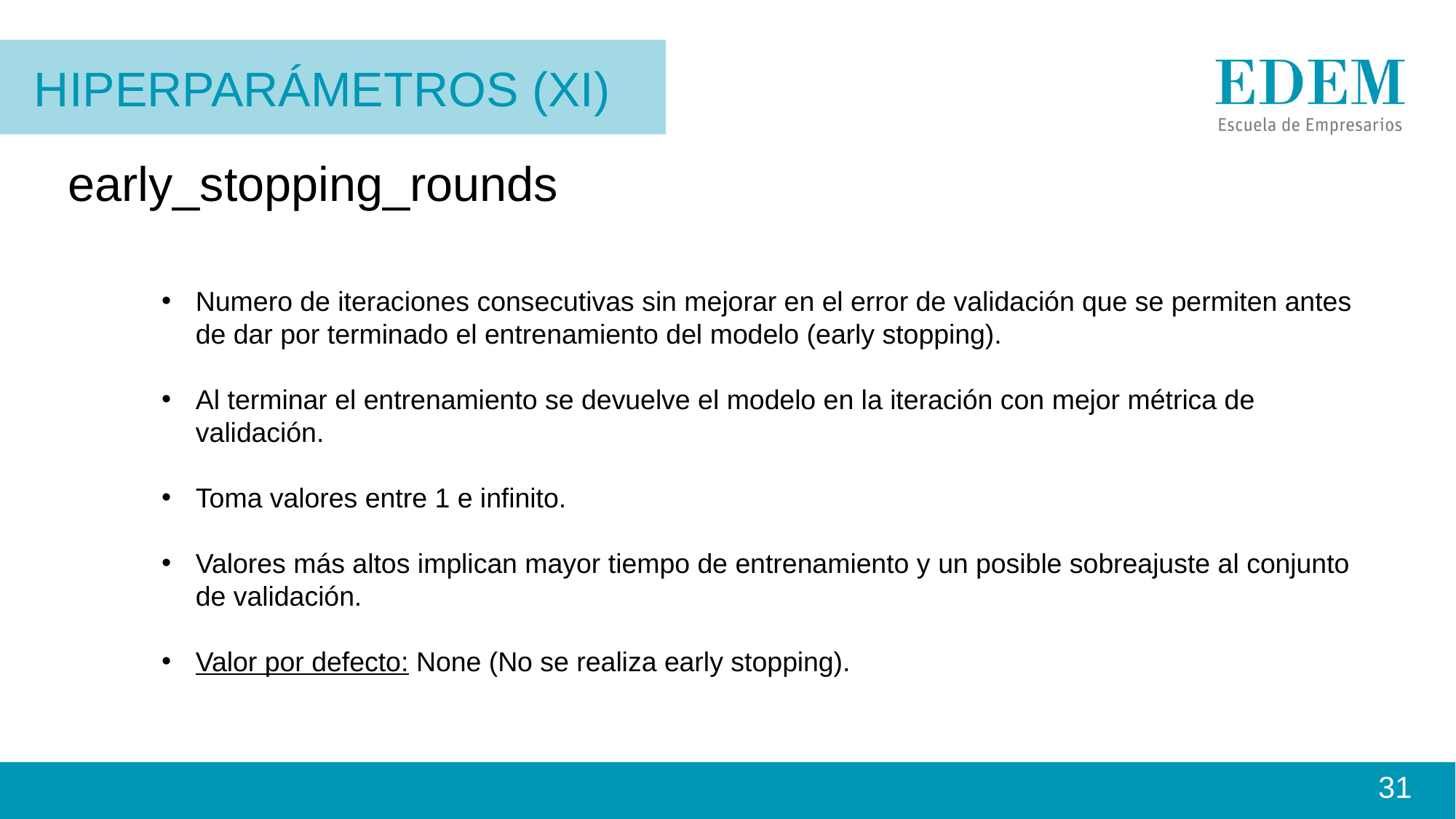

HIperparámetros (XI)
early_stopping_rounds

Numero de iteraciones consecutivas sin mejorar en el error de validación que se permiten antes de dar por terminado el entrenamiento del modelo (early stopping).

Al terminar el entrenamiento se devuelve el modelo en la iteración con mejor métrica de validación.

Toma valores entre 1 e infinito.

Valores más altos implican mayor tiempo de entrenamiento y un posible sobreajuste al conjunto de validación.

Valor por defecto: None (No se realiza early stopping).